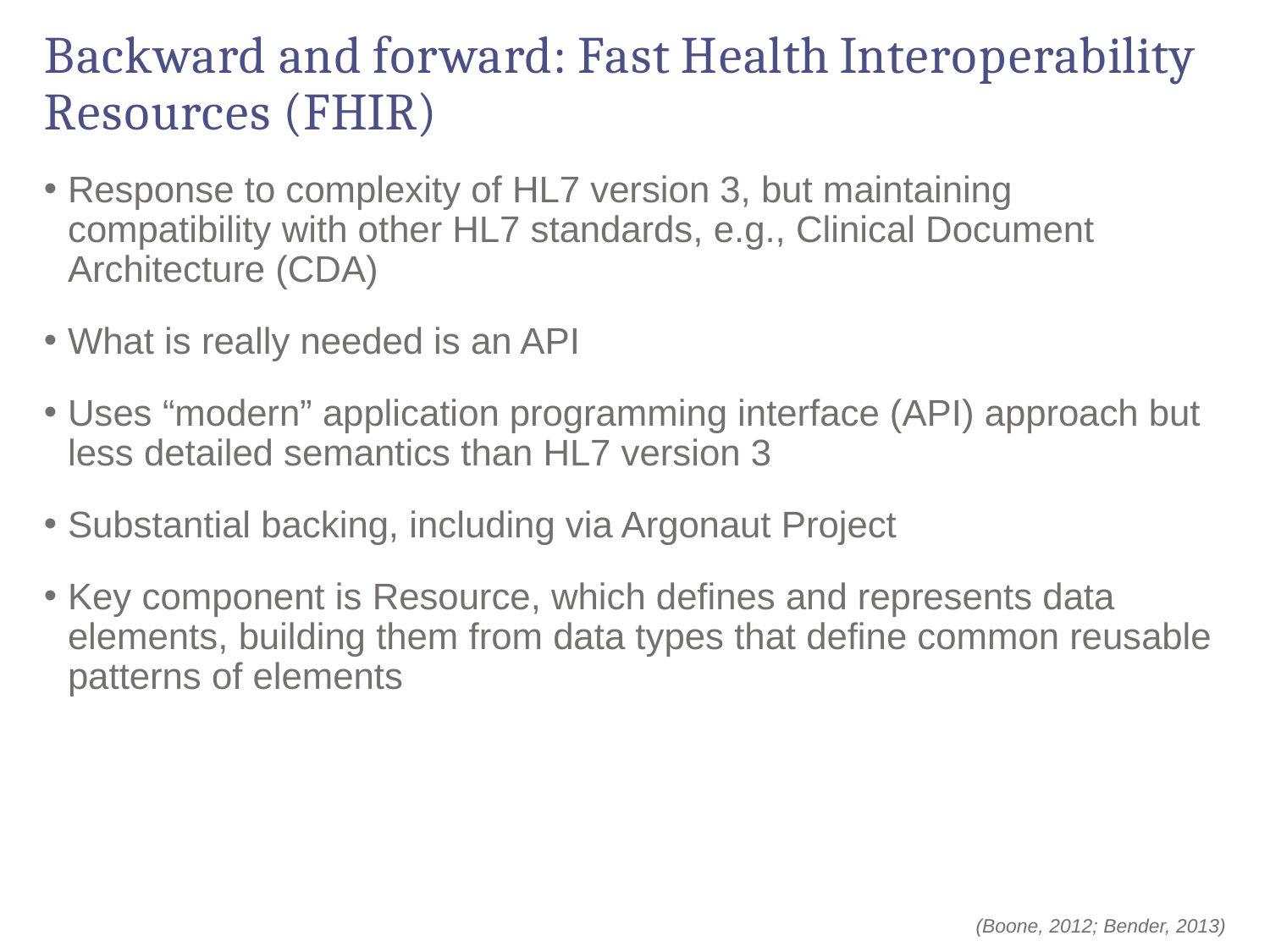

# Backward and forward: Fast Health Interoperability Resources (FHIR)
Response to complexity of HL7 version 3, but maintaining compatibility with other HL7 standards, e.g., Clinical Document Architecture (CDA)
What is really needed is an API
Uses “modern” application programming interface (API) approach but less detailed semantics than HL7 version 3
Substantial backing, including via Argonaut Project
Key component is Resource, which defines and represents data elements, building them from data types that define common reusable patterns of elements
(Boone, 2012; Bender, 2013)